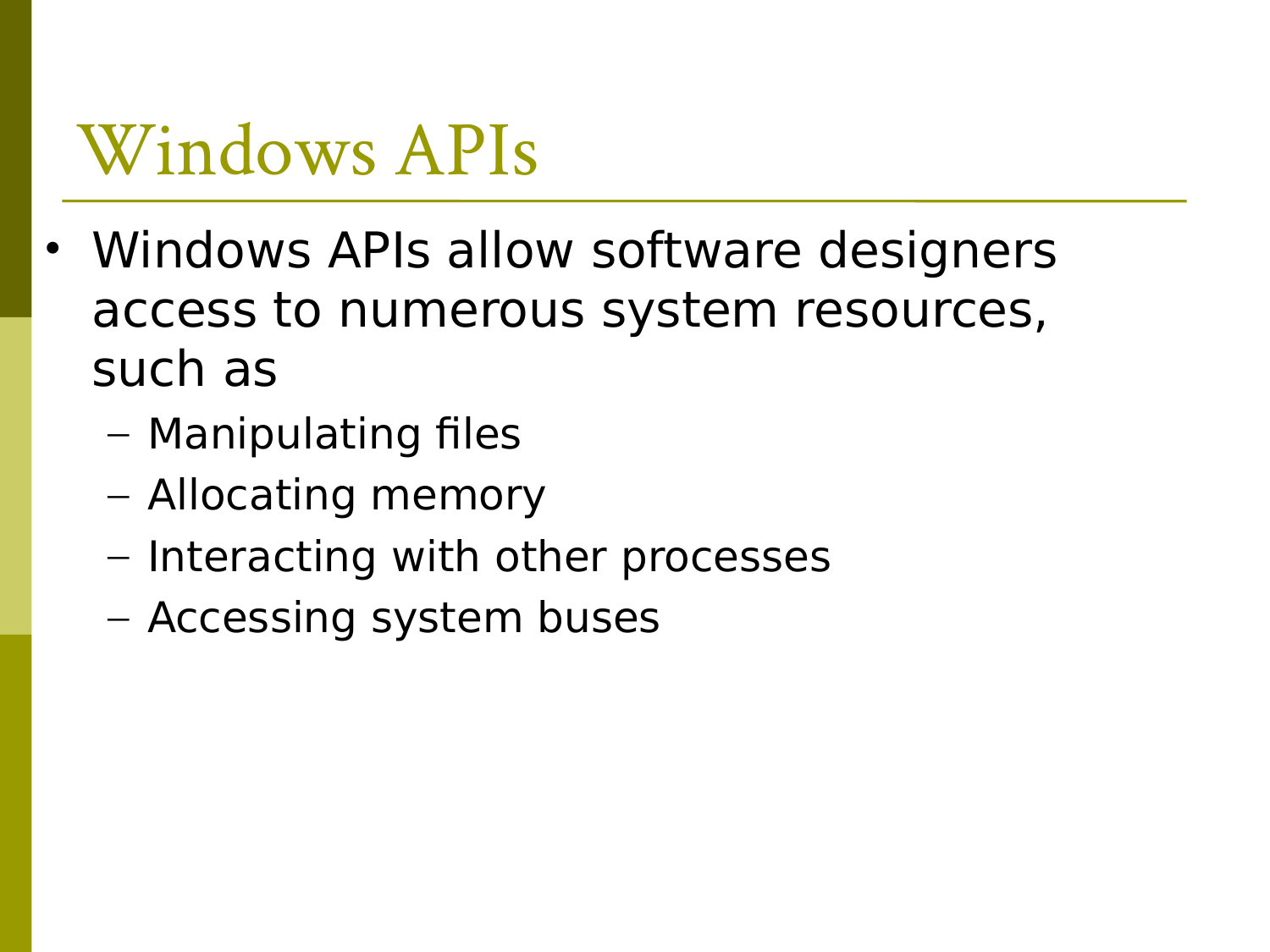

# Windows APIs
Windows APIs allow software designers access to numerous system resources, such as
Manipulating files
Allocating memory
Interacting with other processes
Accessing system buses